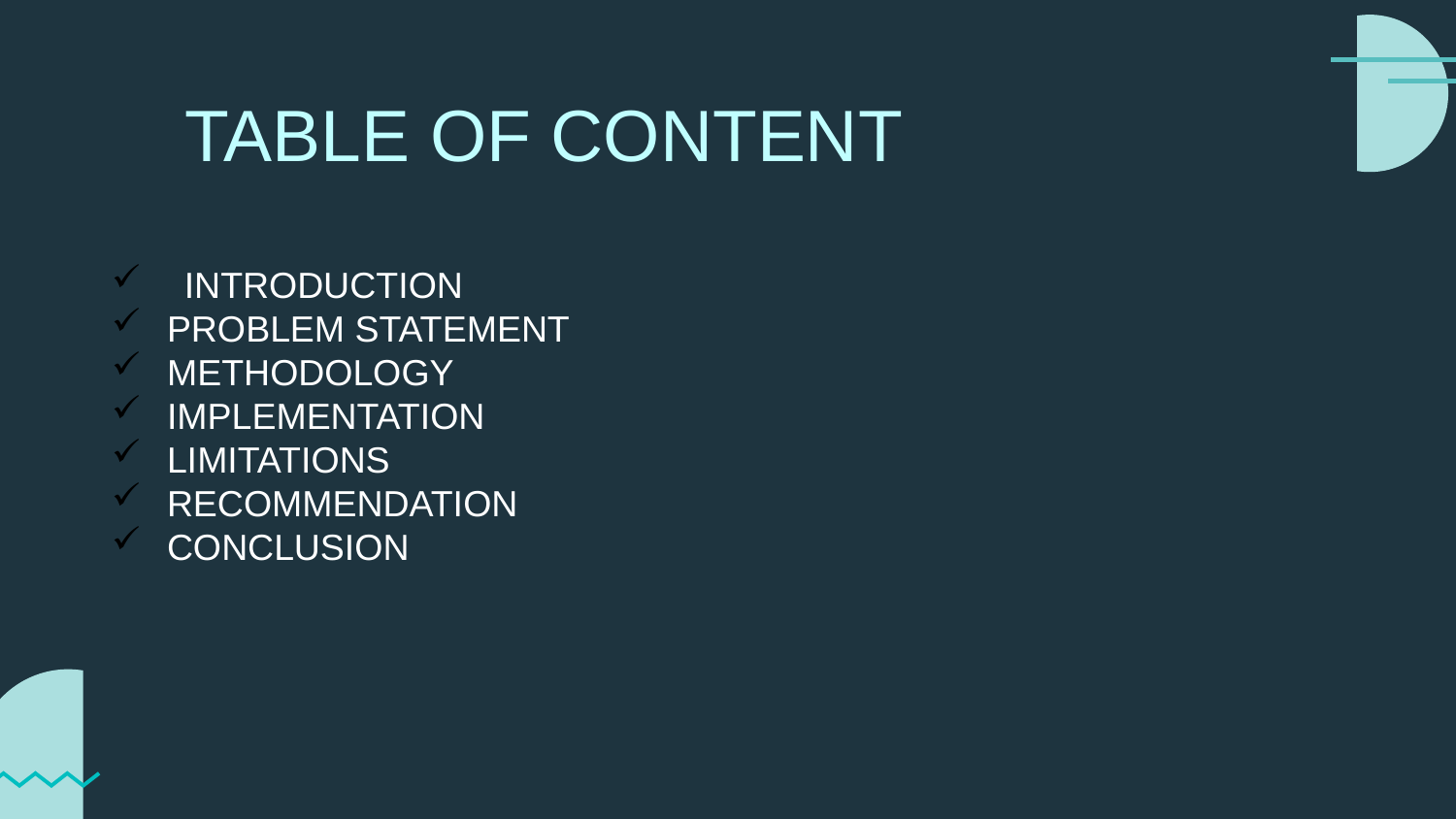

TABLE OF CONTENT
INTRODUCTION
 PROBLEM STATEMENT
 METHODOLOGY
 IMPLEMENTATION
 LIMITATIONS
 RECOMMENDATION
 CONCLUSION